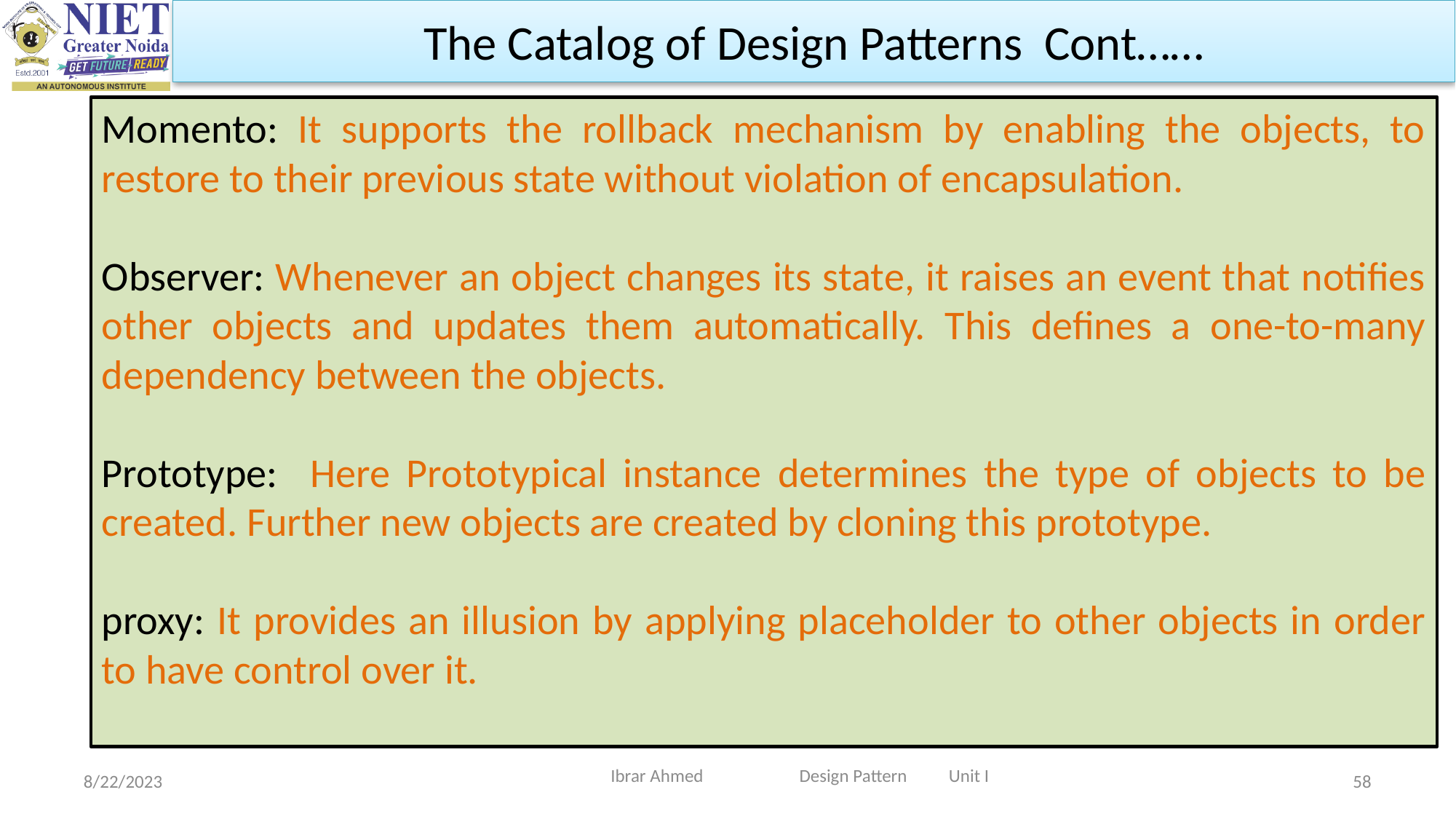

The Catalog of Design Patterns  Cont……
Momento: It supports the rollback mechanism by enabling the objects, to restore to their previous state without violation of encapsulation.

Observer: Whenever an object changes its state, it raises an event that notifies other objects and updates them automatically. This defines a one-to-many dependency between the objects.

Prototype:  Here Prototypical instance determines the type of objects to be created. Further new objects are created by cloning this prototype.

proxy: It provides an illusion by applying placeholder to other objects in order to have control over it.

Ibrar Ahmed                       Design Pattern          Unit I
8/22/2023
58